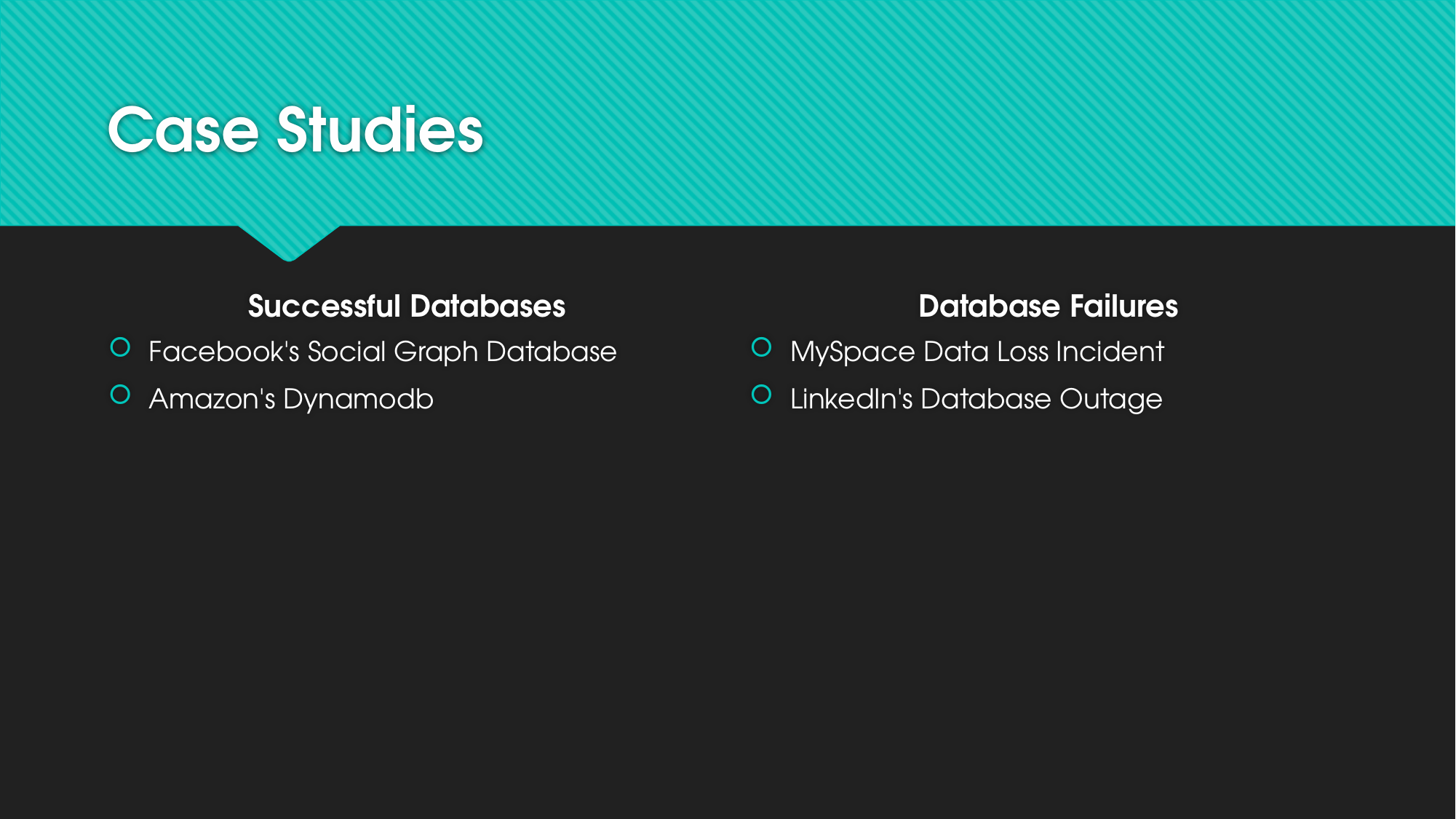

# Case Studies
Successful Databases
Database Failures
Facebook's Social Graph Database
Amazon's Dynamodb
MySpace Data Loss Incident
LinkedIn's Database Outage